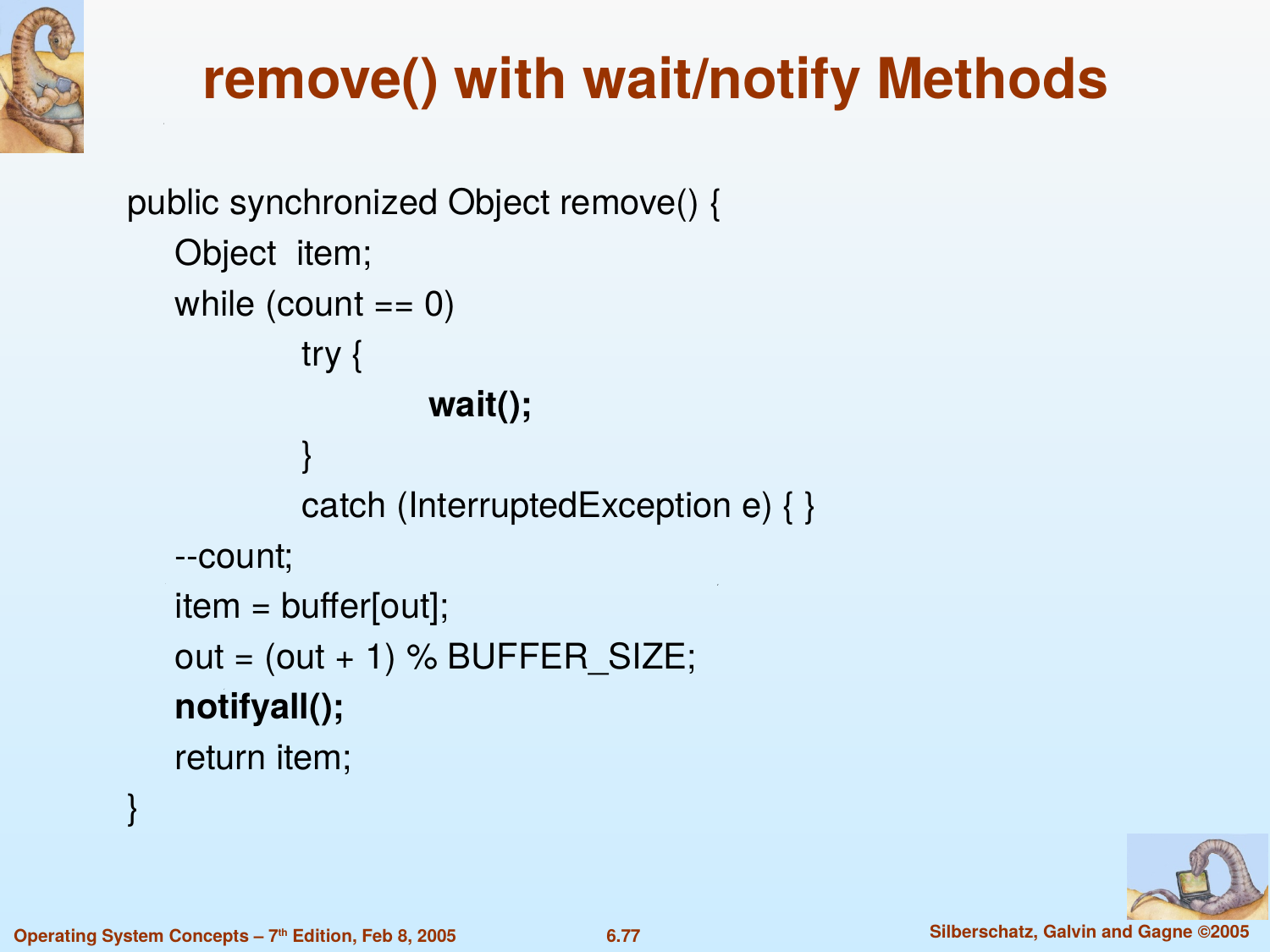

remove() with wait/notify Methods
public synchronized Object remove() {
	Object  item;
	while (count == 0)
		try {
			wait();
		}
		catch (InterruptedException e) { }
	--count;
	item = buffer[out];
	out = (out + 1) % BUFFER_SIZE;
	notifyall();
	return item;
}